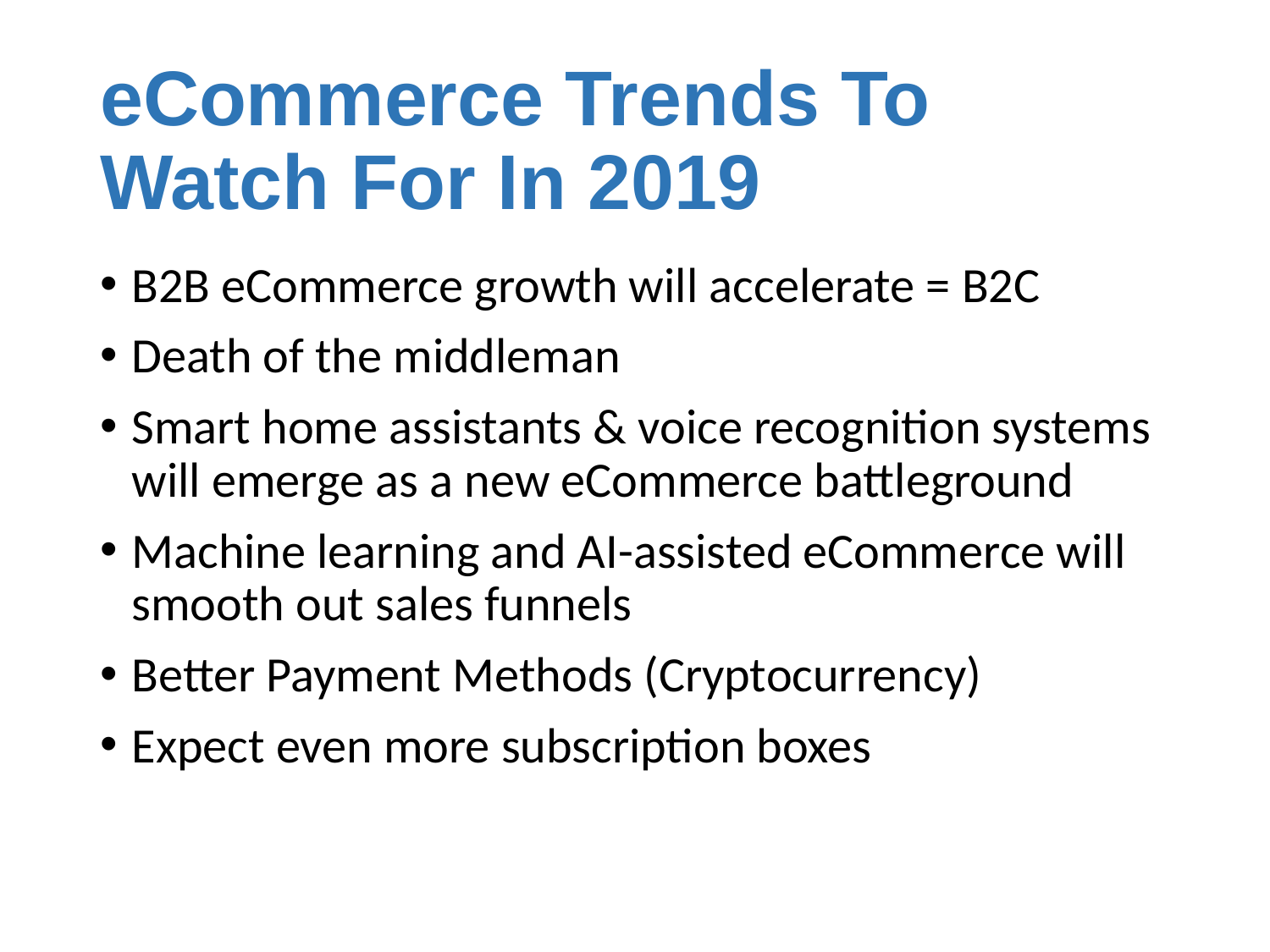

# eCommerce Trends To Watch For In 2019
B2B eCommerce growth will accelerate = B2C
Death of the middleman
Smart home assistants & voice recognition systems will emerge as a new eCommerce battleground
Machine learning and AI-assisted eCommerce will smooth out sales funnels
Better Payment Methods (Cryptocurrency)
Expect even more subscription boxes